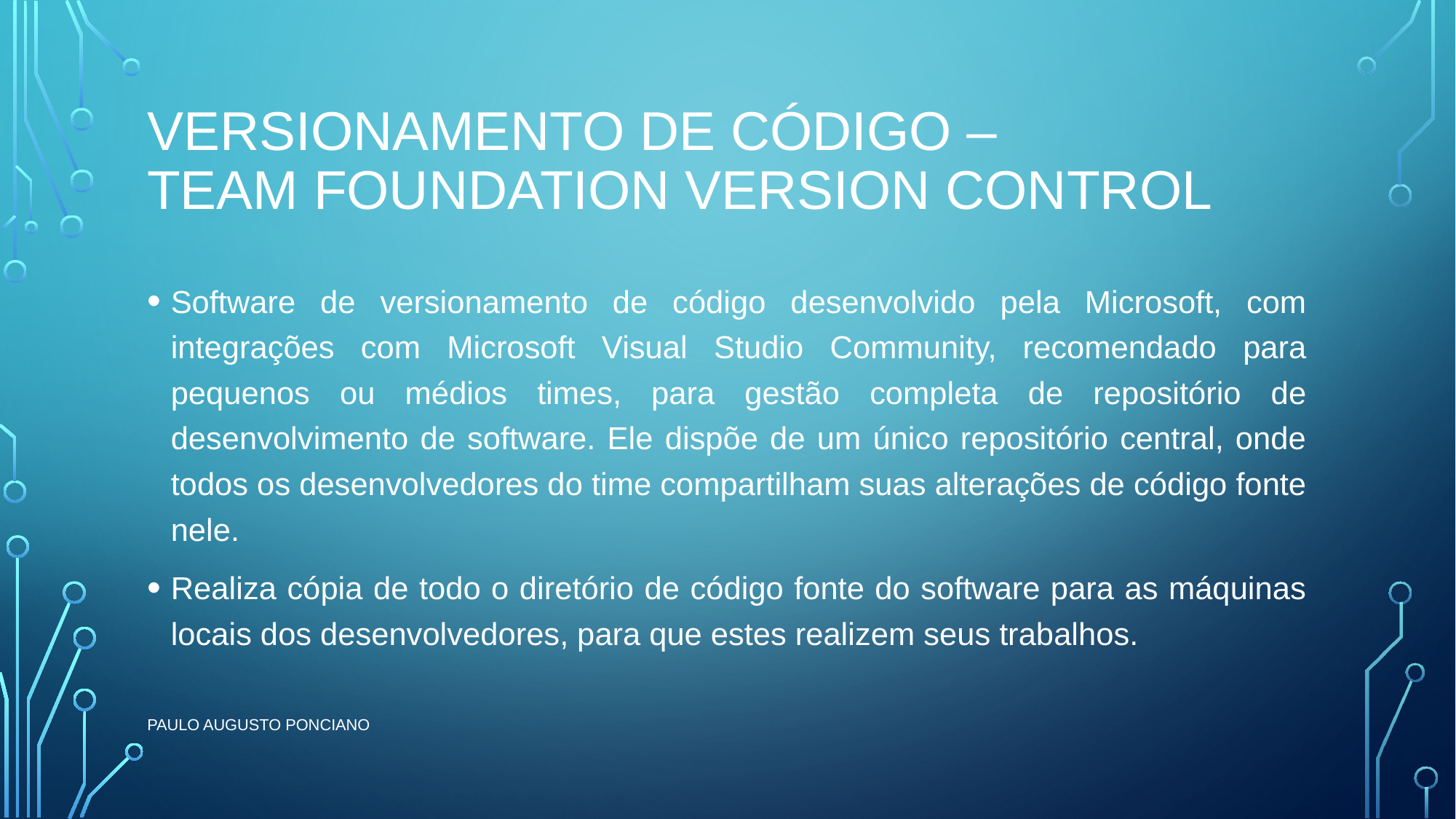

# Versionamento de código – Team Foundation Version Control
Software de versionamento de código desenvolvido pela Microsoft, com integrações com Microsoft Visual Studio Community, recomendado para pequenos ou médios times, para gestão completa de repositório de desenvolvimento de software. Ele dispõe de um único repositório central, onde todos os desenvolvedores do time compartilham suas alterações de código fonte nele.
Realiza cópia de todo o diretório de código fonte do software para as máquinas locais dos desenvolvedores, para que estes realizem seus trabalhos.
Paulo Augusto ponciano